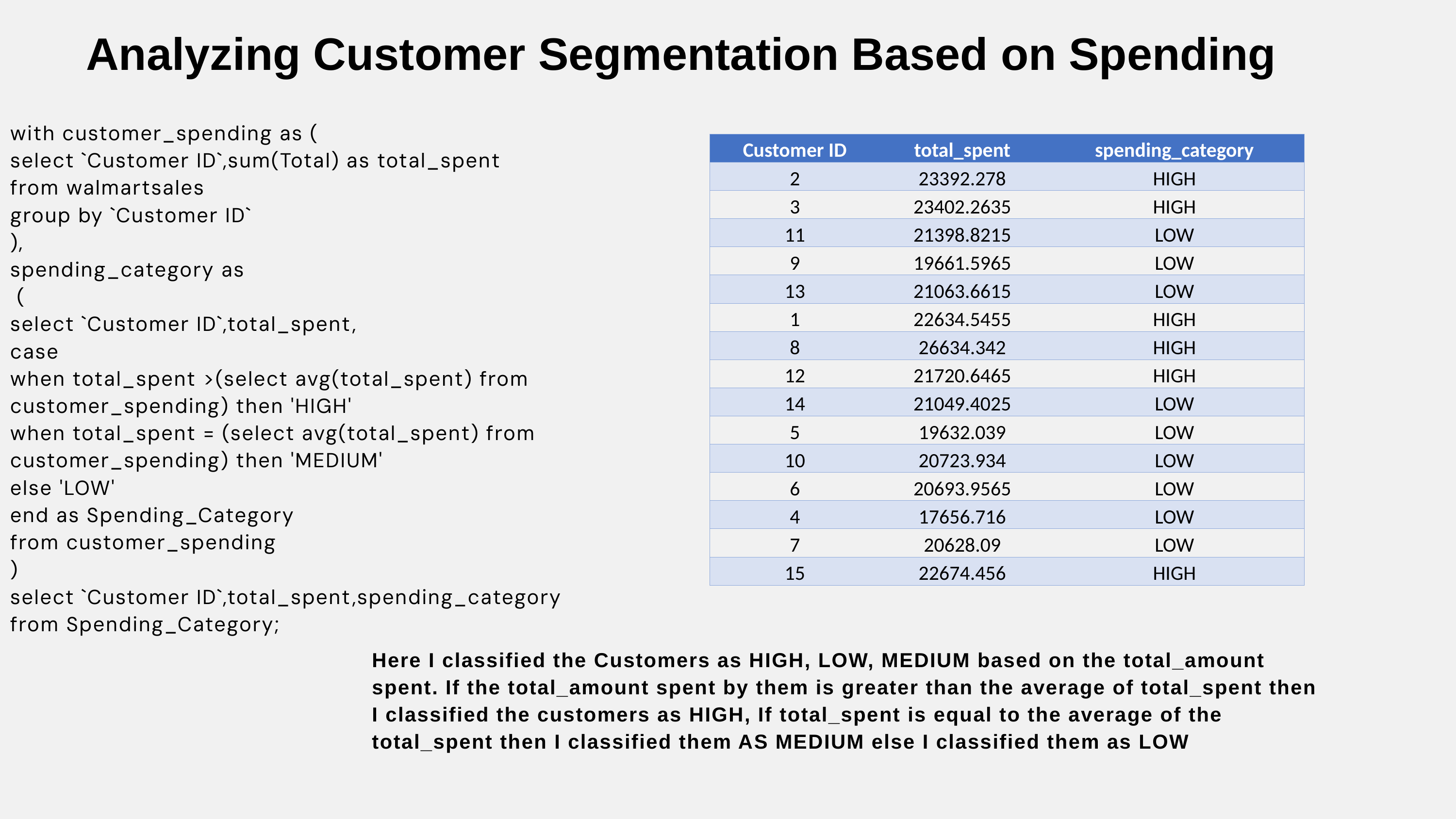

Analyzing Customer Segmentation Based on Spending

with customer_spending as (
select `Customer ID`,sum(Total) as total_spent
from walmartsales
group by `Customer ID`
),
spending_category as
 (
select `Customer ID`,total_spent,
case
when total_spent >(select avg(total_spent) from customer_spending) then 'HIGH'
when total_spent = (select avg(total_spent) from customer_spending) then 'MEDIUM'
else 'LOW'
end as Spending_Category
from customer_spending
)
select `Customer ID`,total_spent,spending_category
from Spending_Category;

| Customer ID | total\_spent | spending\_category |
| --- | --- | --- |
| 2 | 23392.278 | HIGH |
| 3 | 23402.2635 | HIGH |
| 11 | 21398.8215 | LOW |
| 9 | 19661.5965 | LOW |
| 13 | 21063.6615 | LOW |
| 1 | 22634.5455 | HIGH |
| 8 | 26634.342 | HIGH |
| 12 | 21720.6465 | HIGH |
| 14 | 21049.4025 | LOW |
| 5 | 19632.039 | LOW |
| 10 | 20723.934 | LOW |
| 6 | 20693.9565 | LOW |
| 4 | 17656.716 | LOW |
| 7 | 20628.09 | LOW |
| 15 | 22674.456 | HIGH |
Here I classified the Customers as HIGH, LOW, MEDIUM based on the total_amount spent. If the total_amount spent by them is greater than the average of total_spent then I classified the customers as HIGH, If total_spent is equal to the average of the total_spent then I classified them AS MEDIUM else I classified them as LOW